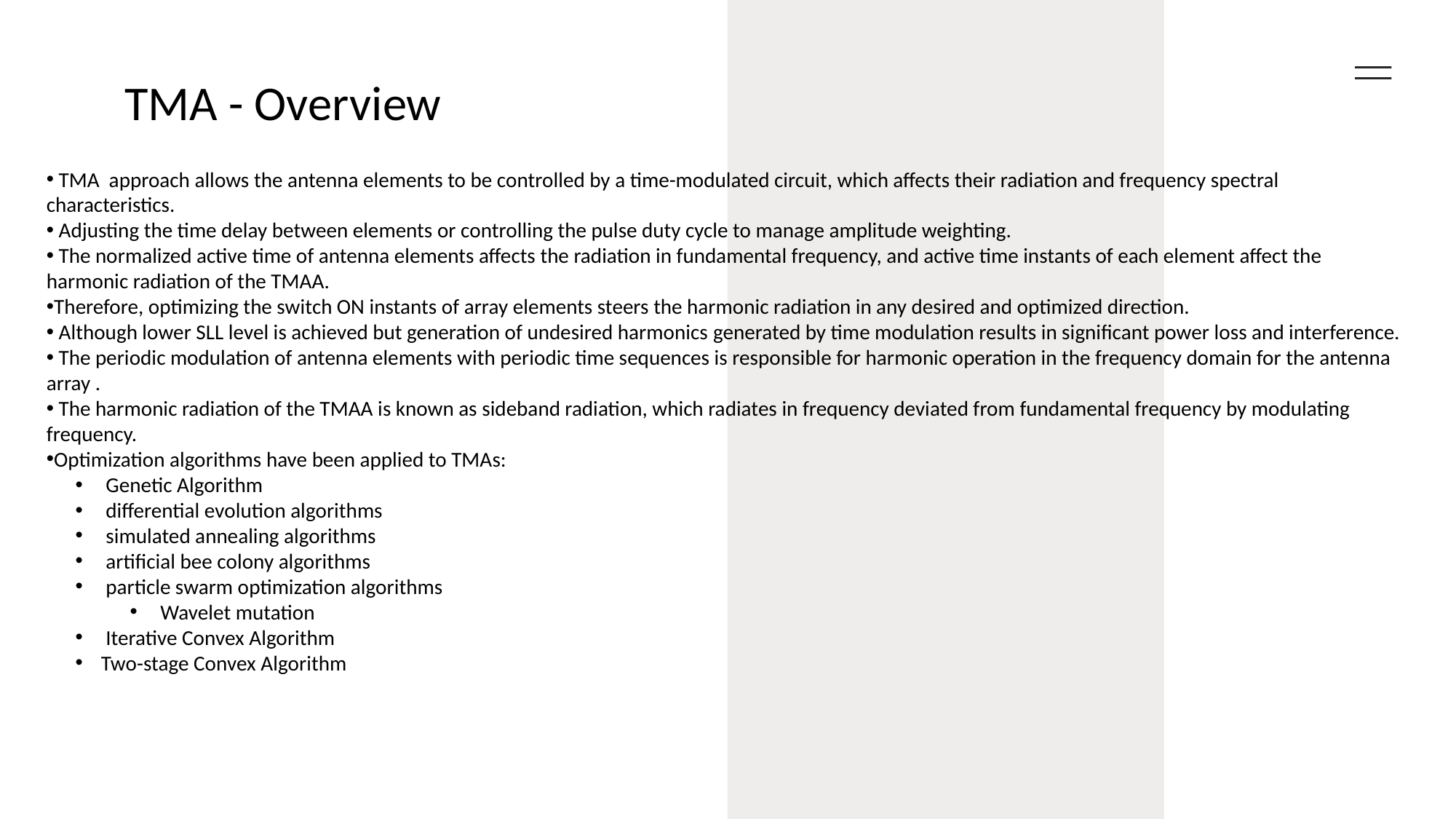

TMA - Overview
 TMA  approach allows the antenna elements to be controlled by a time-modulated circuit, which affects their radiation and frequency spectral characteristics.
 Adjusting the time delay between elements or controlling the pulse duty cycle to manage amplitude weighting.
 The normalized active time of antenna elements affects the radiation in fundamental frequency, and active time instants of each element affect the harmonic radiation of the TMAA.
Therefore, optimizing the switch ON instants of array elements steers the harmonic radiation in any desired and optimized direction.
 Although lower SLL level is achieved but generation of undesired harmonics generated by time modulation results in significant power loss and interference.
 The periodic modulation of antenna elements with periodic time sequences is responsible for harmonic operation in the frequency domain for the antenna array .
 The harmonic radiation of the TMAA is known as sideband radiation, which radiates in frequency deviated from fundamental frequency by modulating frequency.
Optimization algorithms have been applied to TMAs:
 Genetic Algorithm
 differential evolution algorithms
 simulated annealing algorithms
 artificial bee colony algorithms
 particle swarm optimization algorithms
 Wavelet mutation
 Iterative Convex Algorithm
Two-stage Convex Algorithm